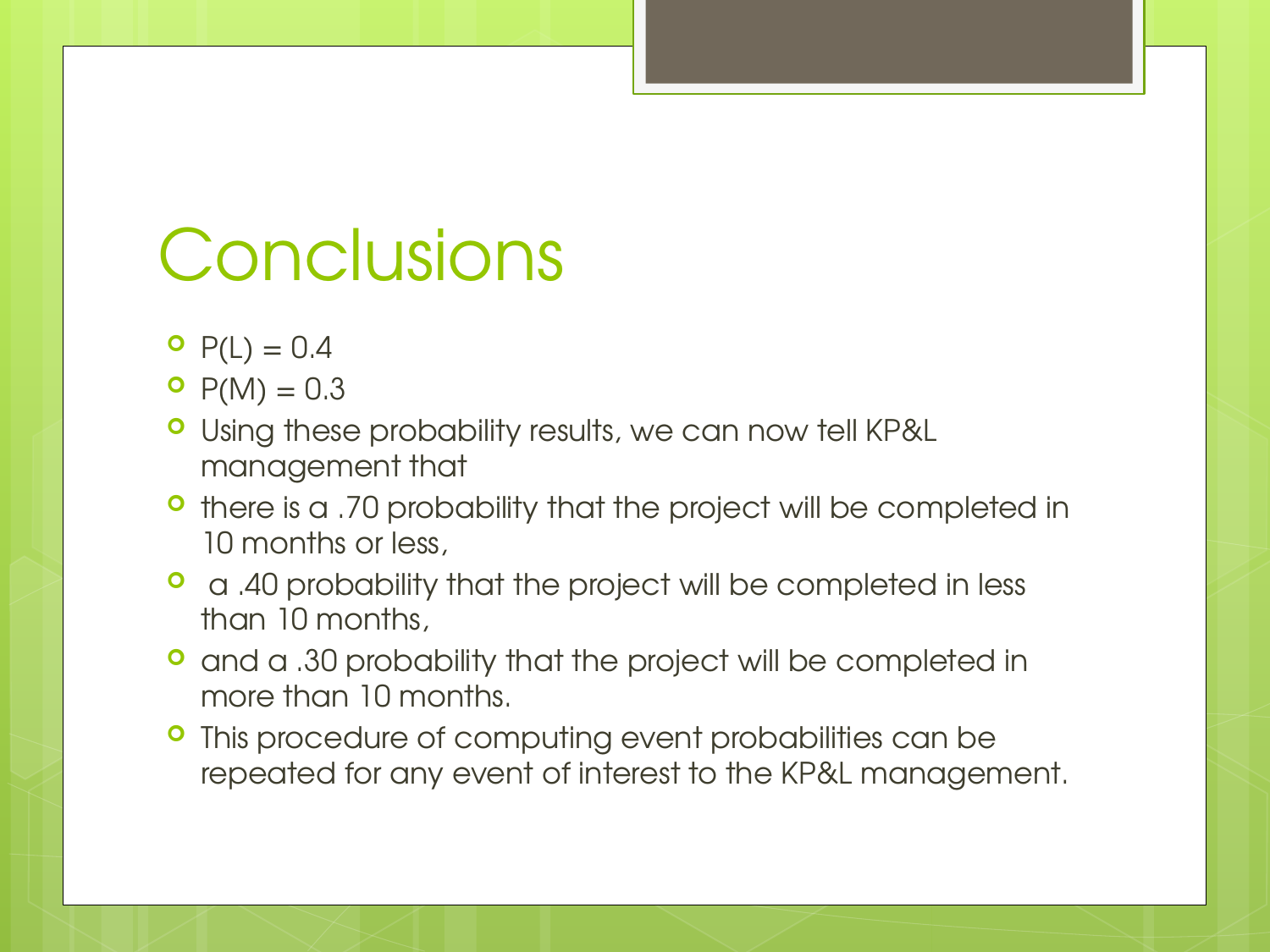

# Conclusions
P(L) = 0.4
P(M) = 0.3
Using these probability results, we can now tell KP&L management that
there is a .70 probability that the project will be completed in 10 months or less,
 a .40 probability that the project will be completed in less than 10 months,
and a .30 probability that the project will be completed in more than 10 months.
This procedure of computing event probabilities can be repeated for any event of interest to the KP&L management.